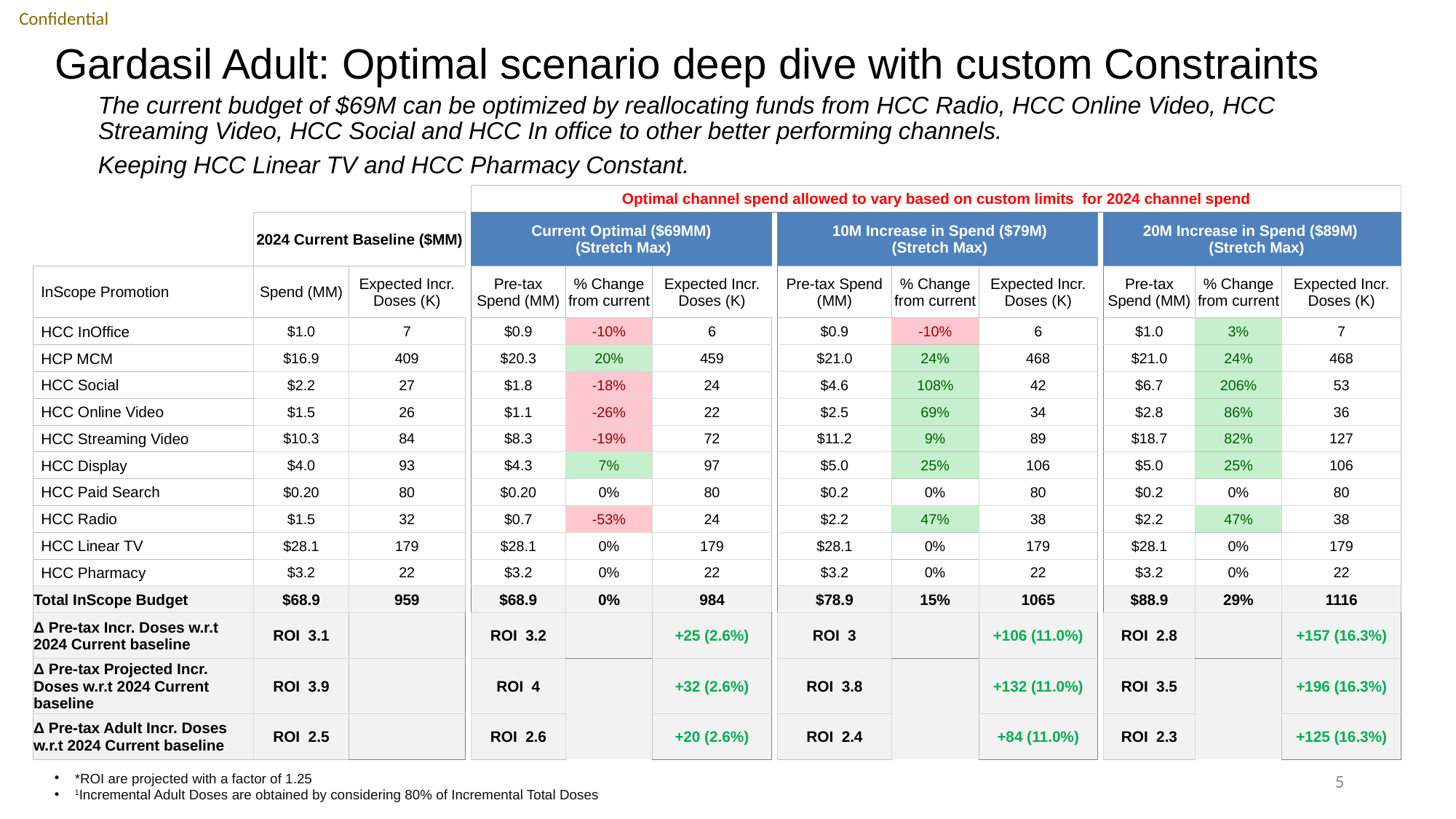

# Gardasil Adult: Optimal scenario deep dive with custom Constraints
The current budget of $69M can be optimized by reallocating funds from HCC Radio, HCC Online Video, HCC Streaming Video, HCC Social and HCC In office to other better performing channels.
Keeping HCC Linear TV and HCC Pharmacy Constant.
|  |  |  |  | Optimal channel spend allowed to vary based on custom limits for 2024 channel spend |  |  |  |  |  |  |  |  |  |  |
| --- | --- | --- | --- | --- | --- | --- | --- | --- | --- | --- | --- | --- | --- | --- |
|  | 2024 Current Baseline ($MM) |  |  | Current Optimal ($69MM) (Stretch Max) |  |  |  | 10M Increase in Spend ($79M) (Stretch Max) |  |  |  | 20M Increase in Spend ($89M) (Stretch Max) |  |  |
| InScope Promotion | Spend (MM) | Expected Incr. Doses (K) |  | Pre-tax Spend (MM) | % Change from current | Expected Incr. Doses (K) |  | Pre-tax Spend (MM) | % Change from current | Expected Incr. Doses (K) |  | Pre-tax Spend (MM) | % Change from current | Expected Incr. Doses (K) |
| HCC InOffice | $1.0 | 7 |  | $0.9 | -10% | 6 |  | $0.9 | -10% | 6 |  | $1.0 | 3% | 7 |
| HCP MCM | $16.9 | 409 |  | $20.3 | 20% | 459 |  | $21.0 | 24% | 468 |  | $21.0 | 24% | 468 |
| HCC Social | $2.2 | 27 |  | $1.8 | -18% | 24 |  | $4.6 | 108% | 42 |  | $6.7 | 206% | 53 |
| HCC Online Video | $1.5 | 26 |  | $1.1 | -26% | 22 |  | $2.5 | 69% | 34 |  | $2.8 | 86% | 36 |
| HCC Streaming Video | $10.3 | 84 |  | $8.3 | -19% | 72 |  | $11.2 | 9% | 89 |  | $18.7 | 82% | 127 |
| HCC Display | $4.0 | 93 |  | $4.3 | 7% | 97 |  | $5.0 | 25% | 106 |  | $5.0 | 25% | 106 |
| HCC Paid Search | $0.20 | 80 |  | $0.20 | 0% | 80 |  | $0.2 | 0% | 80 |  | $0.2 | 0% | 80 |
| HCC Radio | $1.5 | 32 |  | $0.7 | -53% | 24 |  | $2.2 | 47% | 38 |  | $2.2 | 47% | 38 |
| HCC Linear TV | $28.1 | 179 |  | $28.1 | 0% | 179 |  | $28.1 | 0% | 179 |  | $28.1 | 0% | 179 |
| HCC Pharmacy | $3.2 | 22 |  | $3.2 | 0% | 22 |  | $3.2 | 0% | 22 |  | $3.2 | 0% | 22 |
| Total InScope Budget | $68.9 | 959 |  | $68.9 | 0% | 984 |  | $78.9 | 15% | 1065 |  | $88.9 | 29% | 1116 |
| Δ Pre-tax Incr. Doses w.r.t 2024 Current baseline | ROI 3.1 |  |  | ROI 3.2 |  | +25 (2.6%) |  | ROI 3 |  | +106 (11.0%) |  | ROI 2.8 |  | +157 (16.3%) |
| Δ Pre-tax Projected Incr. Doses w.r.t 2024 Current baseline | ROI 3.9 |  |  | ROI 4 |  | +32 (2.6%) |  | ROI 3.8 |  | +132 (11.0%) |  | ROI 3.5 |  | +196 (16.3%) |
| Δ Pre-tax Adult Incr. Doses w.r.t 2024 Current baseline | ROI 2.5 |  |  | ROI 2.6 |  | +20 (2.6%) |  | ROI 2.4 |  | +84 (11.0%) |  | ROI 2.3 |  | +125 (16.3%) |
5
*ROI are projected with a factor of 1.25
1Incremental Adult Doses are obtained by considering 80% of Incremental Total Doses